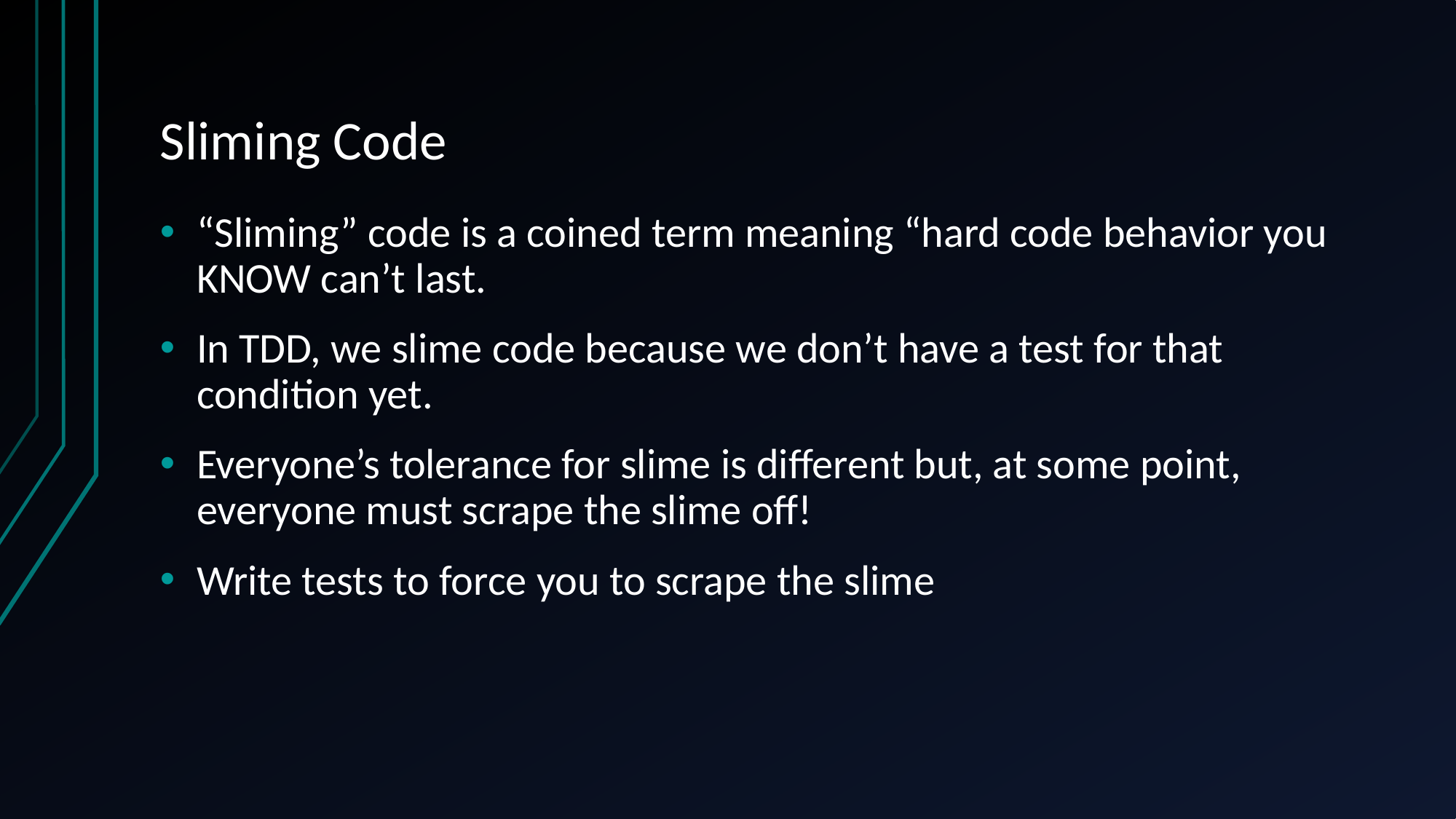

# Sliming Code
“Sliming” code is a coined term meaning “hard code behavior you KNOW can’t last.
In TDD, we slime code because we don’t have a test for that condition yet.
Everyone’s tolerance for slime is different but, at some point, everyone must scrape the slime off!
Write tests to force you to scrape the slime